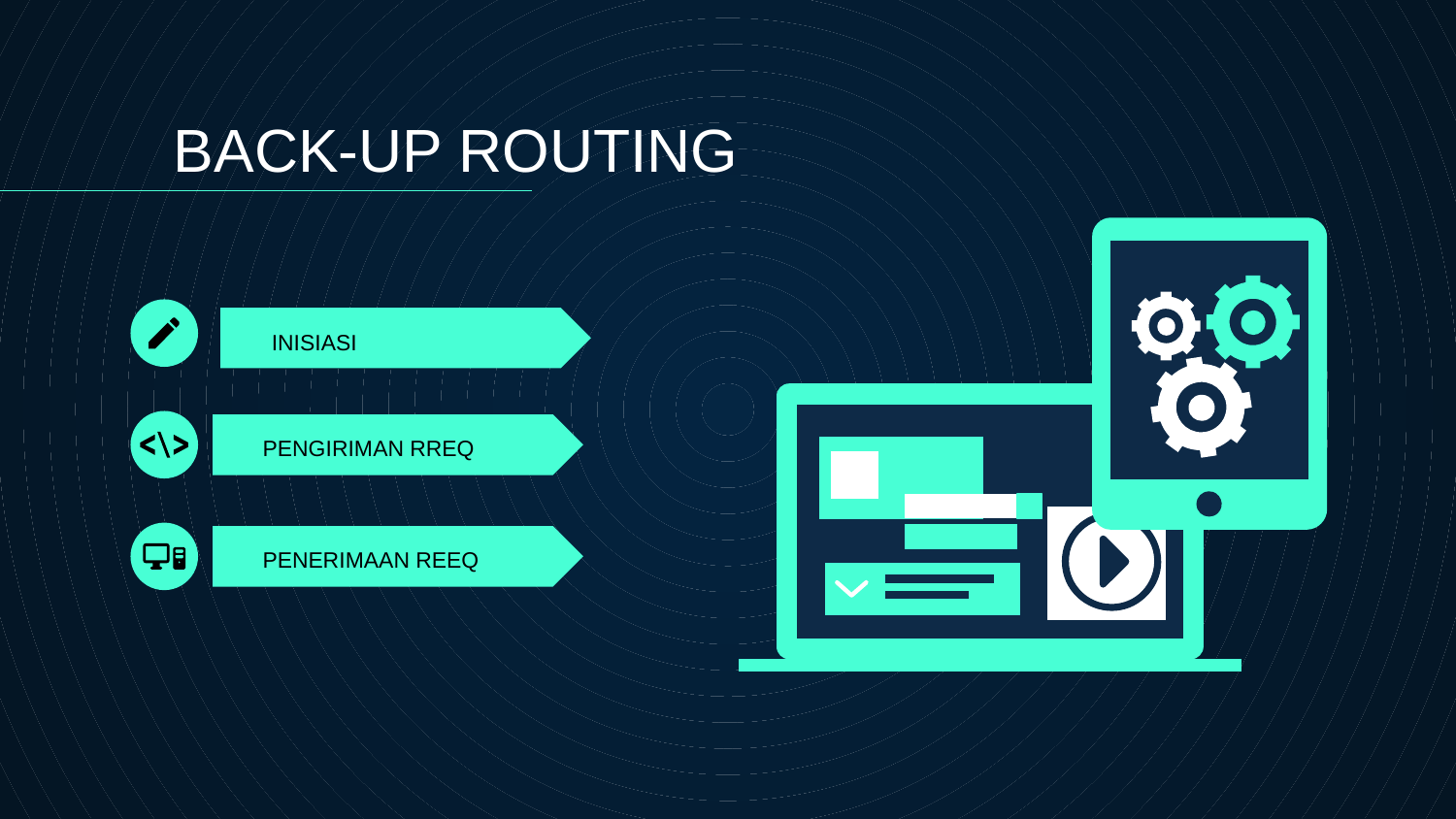

BACK-UP ROUTING

INISIASI

PENGIRIMAN RREQ

PENERIMAAN REEQ